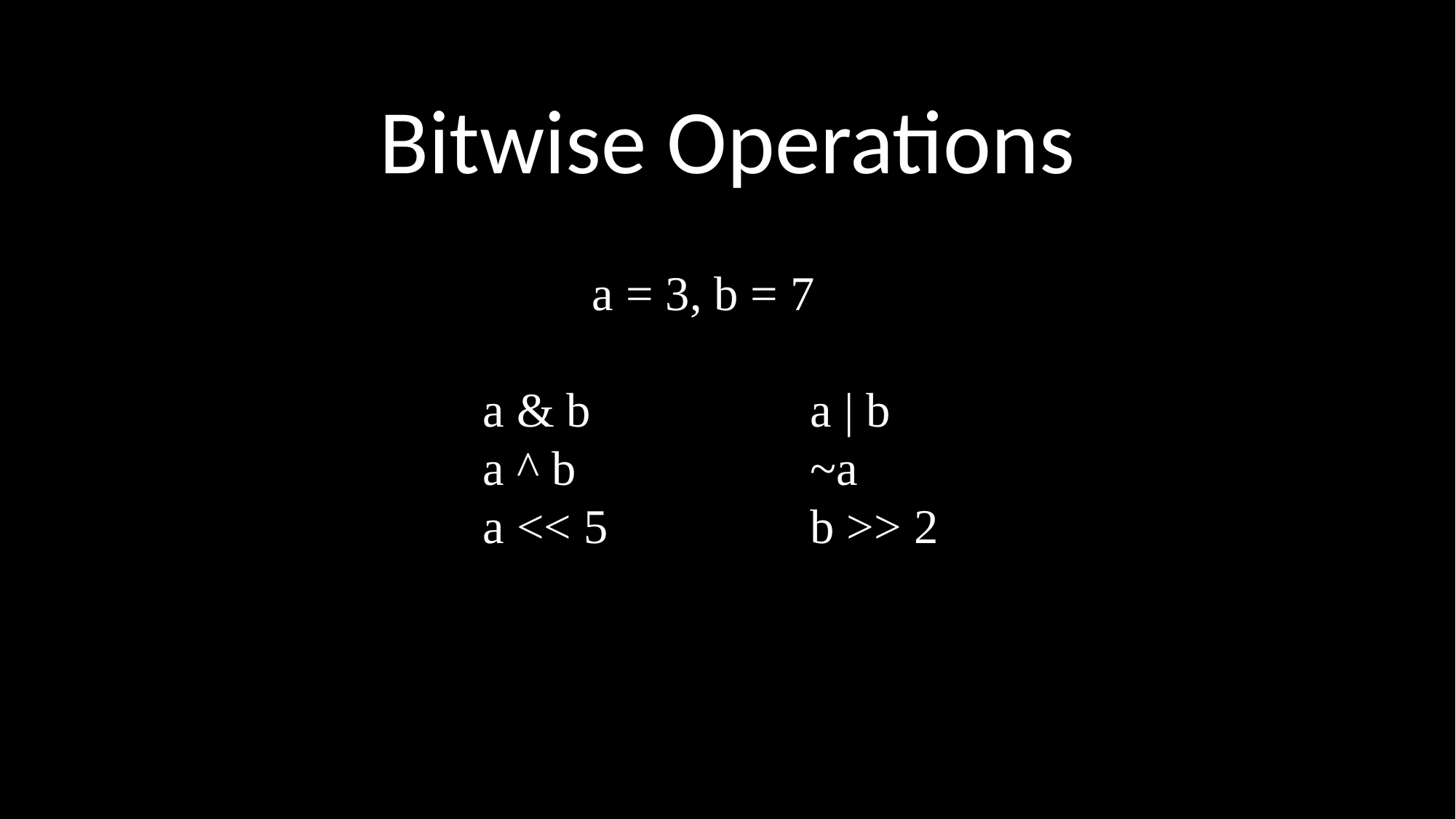

Bitwise Operations
	a = 3, b = 7

a & b			a | b
a ^ b			~a
a << 5 		b >> 2